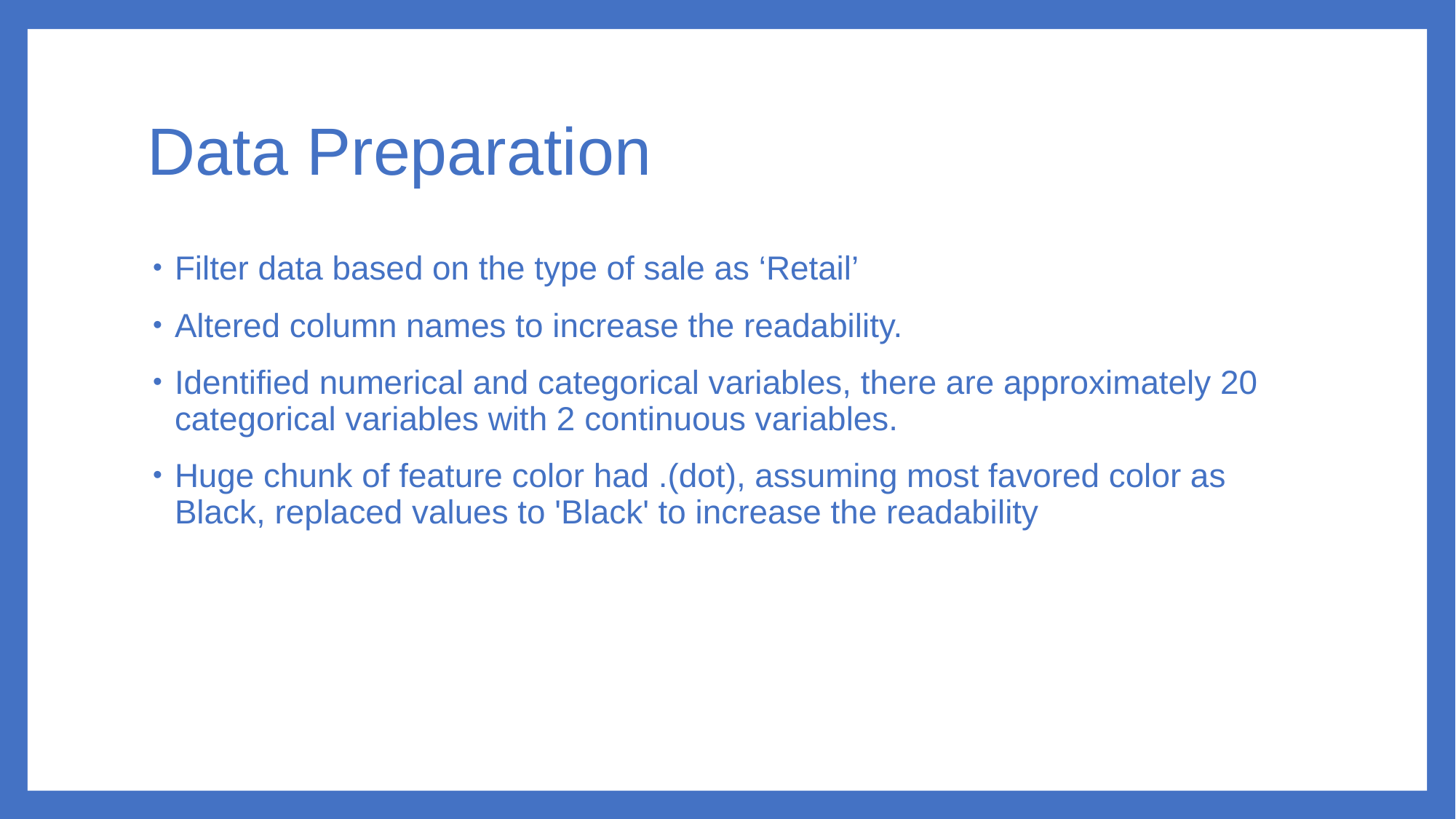

# Data Preparation
Filter data based on the type of sale as ‘Retail’
Altered column names to increase the readability.
Identified numerical and categorical variables, there are approximately 20 categorical variables with 2 continuous variables.
Huge chunk of feature color had .(dot), assuming most favored color as Black, replaced values to 'Black' to increase the readability